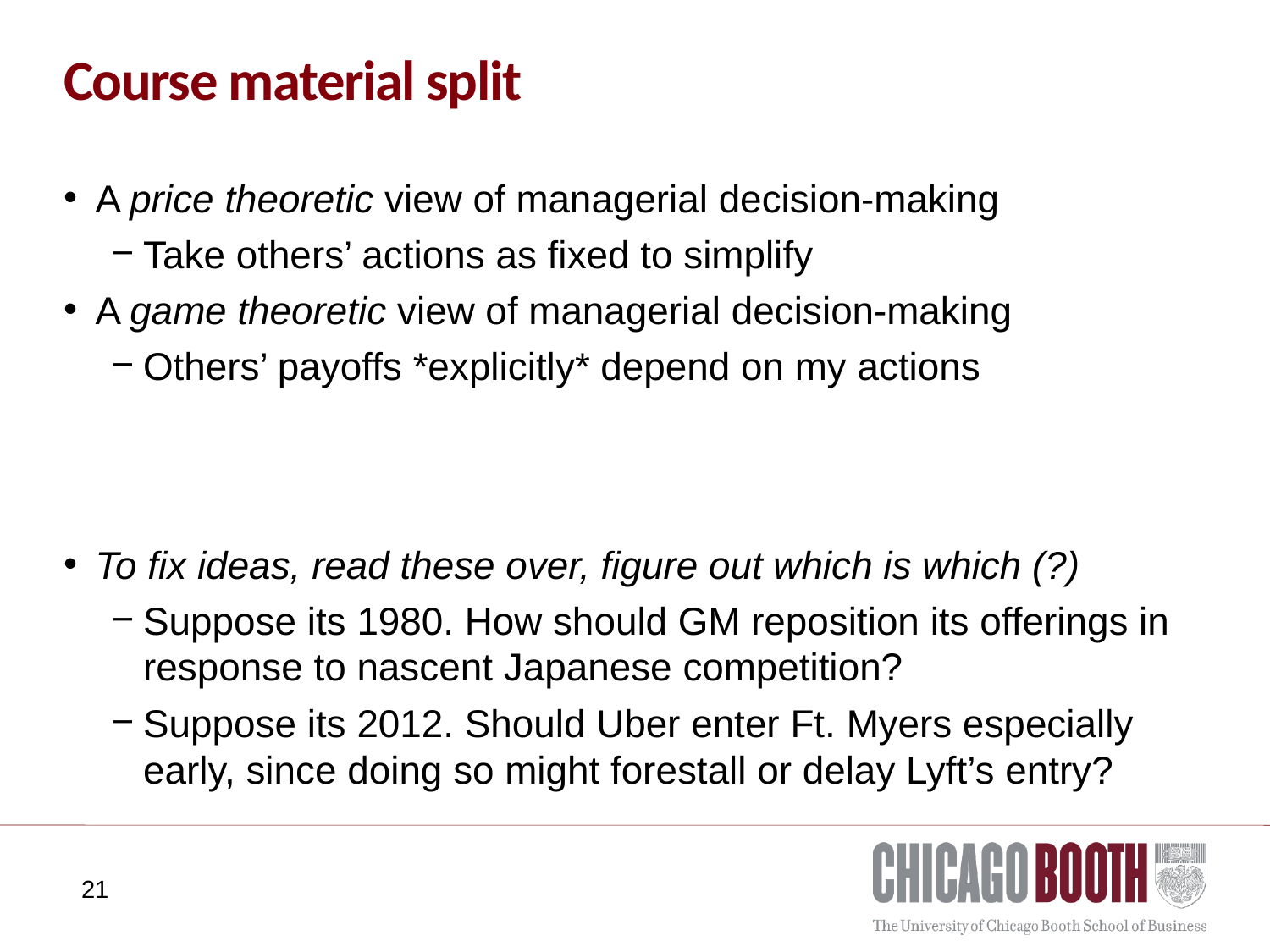

# Course material split
A price theoretic view of managerial decision-making
Take others’ actions as fixed to simplify
A game theoretic view of managerial decision-making
Others’ payoffs *explicitly* depend on my actions

To fix ideas, read these over, figure out which is which (?)
Suppose its 1980. How should GM reposition its offerings in response to nascent Japanese competition?
Suppose its 2012. Should Uber enter Ft. Myers especially early, since doing so might forestall or delay Lyft’s entry?